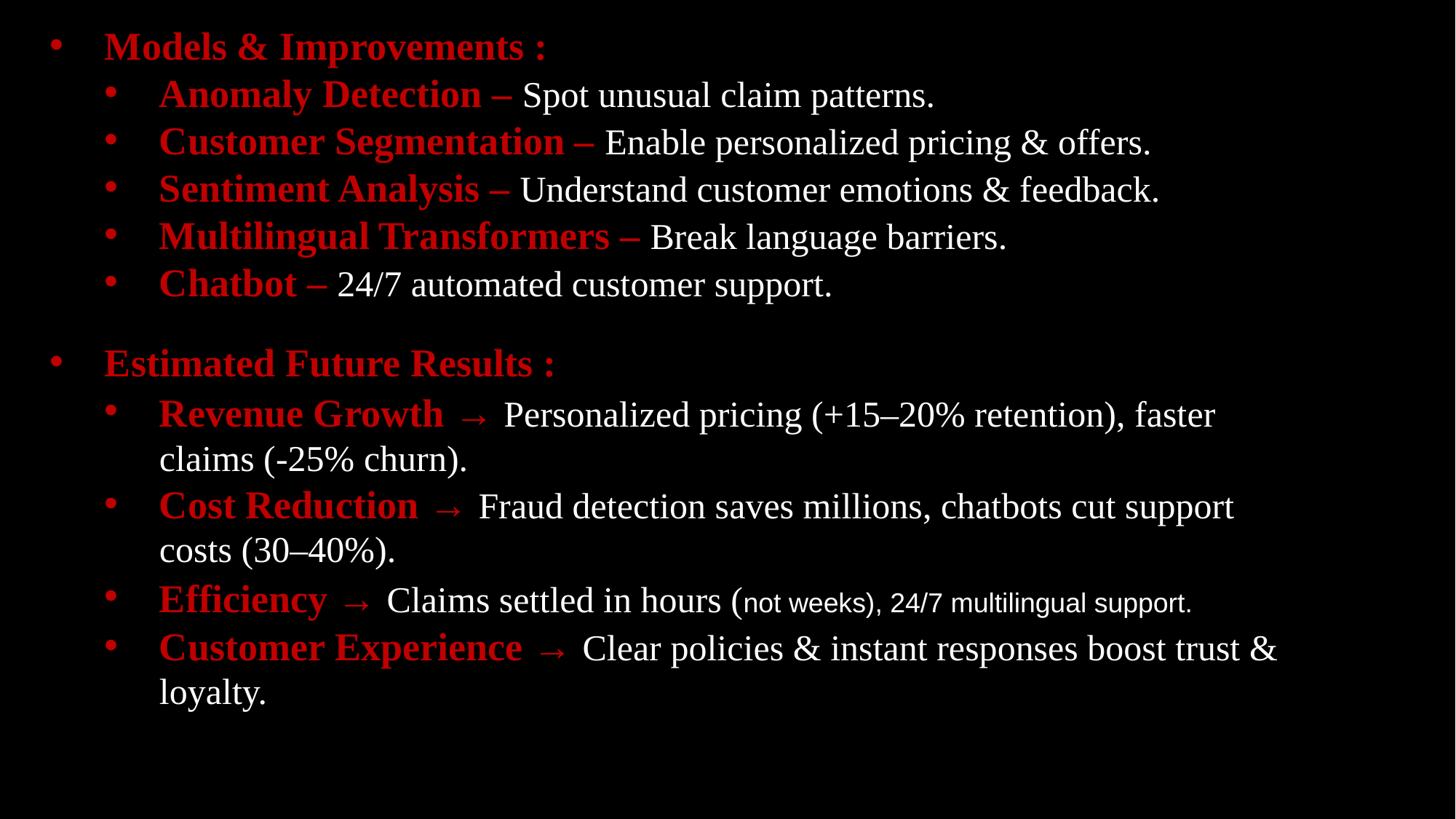

Models & Improvements :
Anomaly Detection – Spot unusual claim patterns.
Customer Segmentation – Enable personalized pricing & offers.
Sentiment Analysis – Understand customer emotions & feedback.
Multilingual Transformers – Break language barriers.
Chatbot – 24/7 automated customer support.

Estimated Future Results :
Revenue Growth → Personalized pricing (+15–20% retention), faster claims (-25% churn).
Cost Reduction → Fraud detection saves millions, chatbots cut support costs (30–40%).
Efficiency → Claims settled in hours (not weeks), 24/7 multilingual support.
Customer Experience → Clear policies & instant responses boost trust & loyalty.